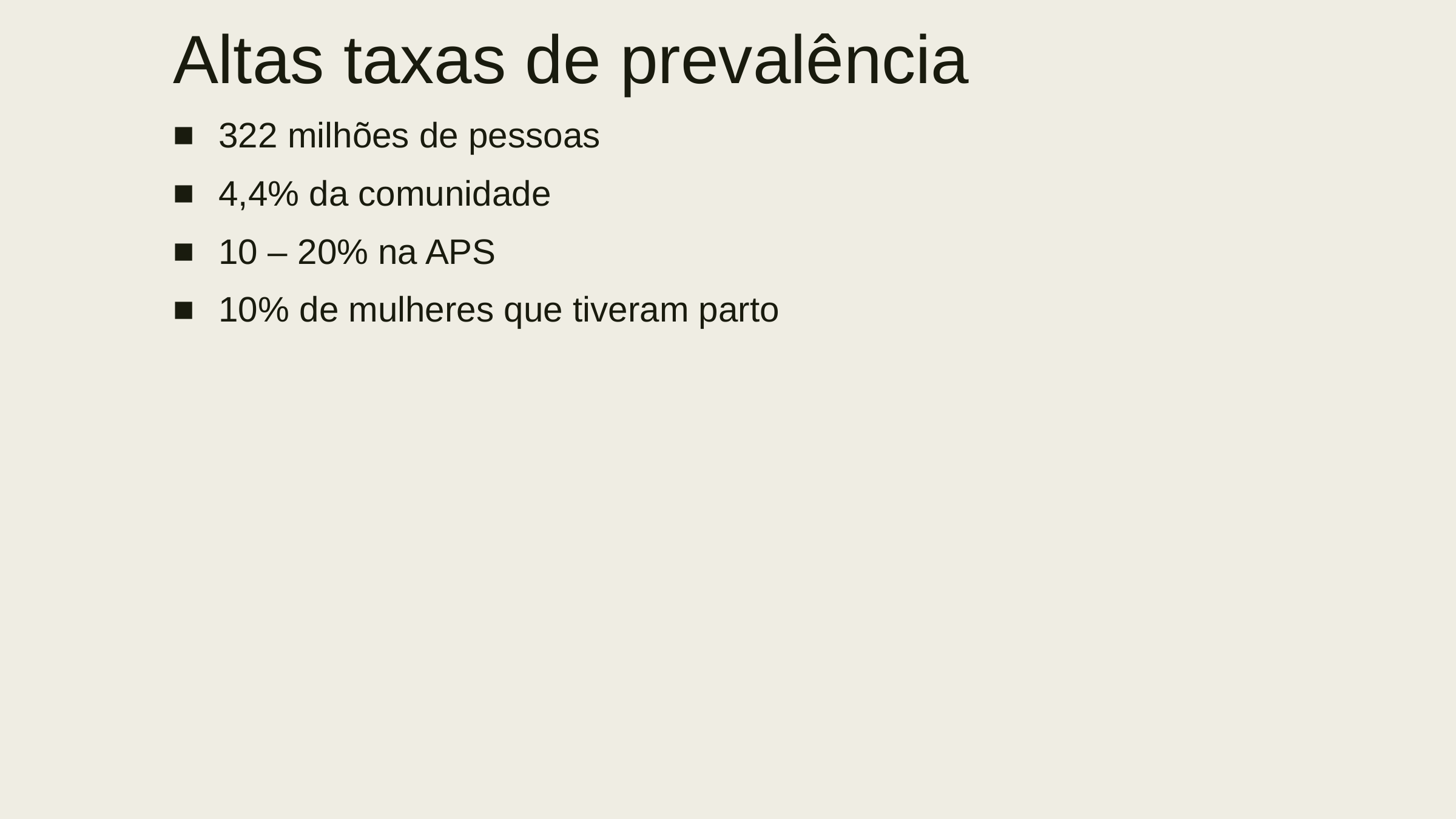

# Altas taxas de prevalência
322 milhões de pessoas
4,4% da comunidade
10 – 20% na APS
10% de mulheres que tiveram parto